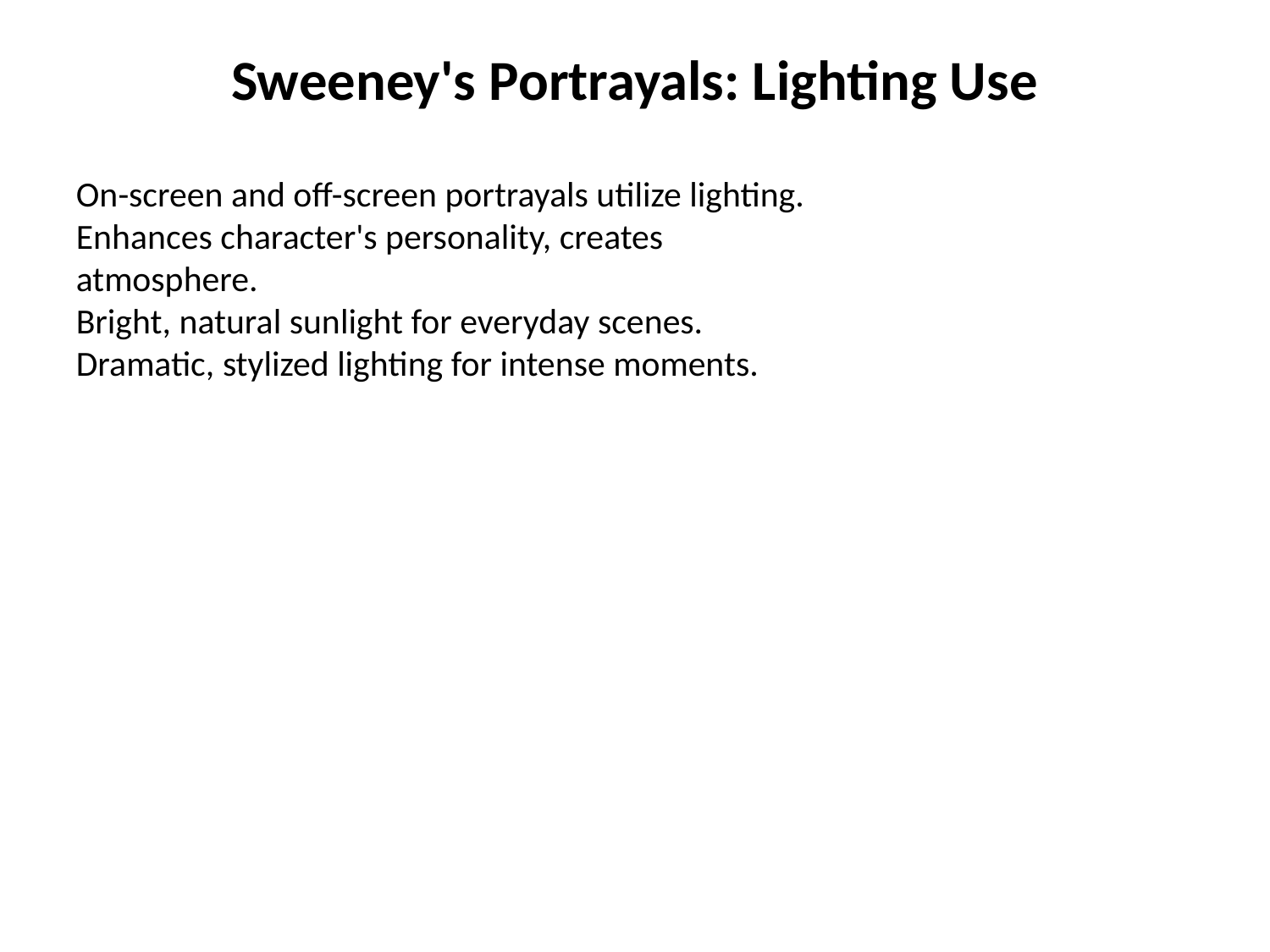

Sweeney's Portrayals: Lighting Use

On-screen and off-screen portrayals utilize lighting.
Enhances character's personality, creates atmosphere.
Bright, natural sunlight for everyday scenes.
Dramatic, stylized lighting for intense moments.